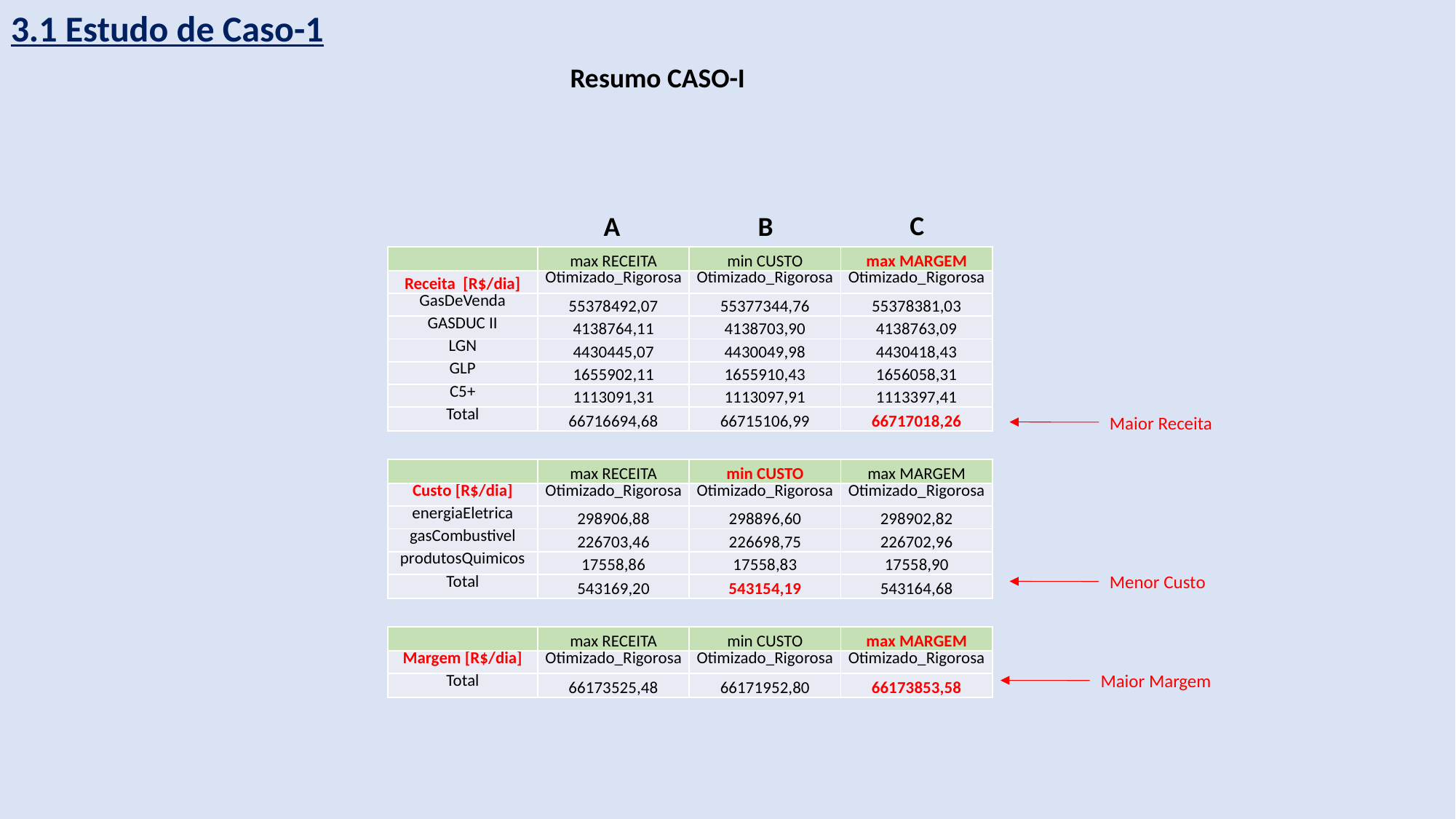

3.1 Estudo de Caso-1
Resumo CASO-I
C
A
B
|  | max RECEITA | min CUSTO | max MARGEM |
| --- | --- | --- | --- |
| Receita [R$/dia] | Otimizado\_Rigorosa | Otimizado\_Rigorosa | Otimizado\_Rigorosa |
| GasDeVenda | 55378492,07 | 55377344,76 | 55378381,03 |
| GASDUC II | 4138764,11 | 4138703,90 | 4138763,09 |
| LGN | 4430445,07 | 4430049,98 | 4430418,43 |
| GLP | 1655902,11 | 1655910,43 | 1656058,31 |
| C5+ | 1113091,31 | 1113097,91 | 1113397,41 |
| Total | 66716694,68 | 66715106,99 | 66717018,26 |
Maior Receita
|  | max RECEITA | min CUSTO | max MARGEM |
| --- | --- | --- | --- |
| Custo [R$/dia] | Otimizado\_Rigorosa | Otimizado\_Rigorosa | Otimizado\_Rigorosa |
| energiaEletrica | 298906,88 | 298896,60 | 298902,82 |
| gasCombustivel | 226703,46 | 226698,75 | 226702,96 |
| produtosQuimicos | 17558,86 | 17558,83 | 17558,90 |
| Total | 543169,20 | 543154,19 | 543164,68 |
Menor Custo
|  | max RECEITA | min CUSTO | max MARGEM |
| --- | --- | --- | --- |
| Margem [R$/dia] | Otimizado\_Rigorosa | Otimizado\_Rigorosa | Otimizado\_Rigorosa |
| Total | 66173525,48 | 66171952,80 | 66173853,58 |
Maior Margem